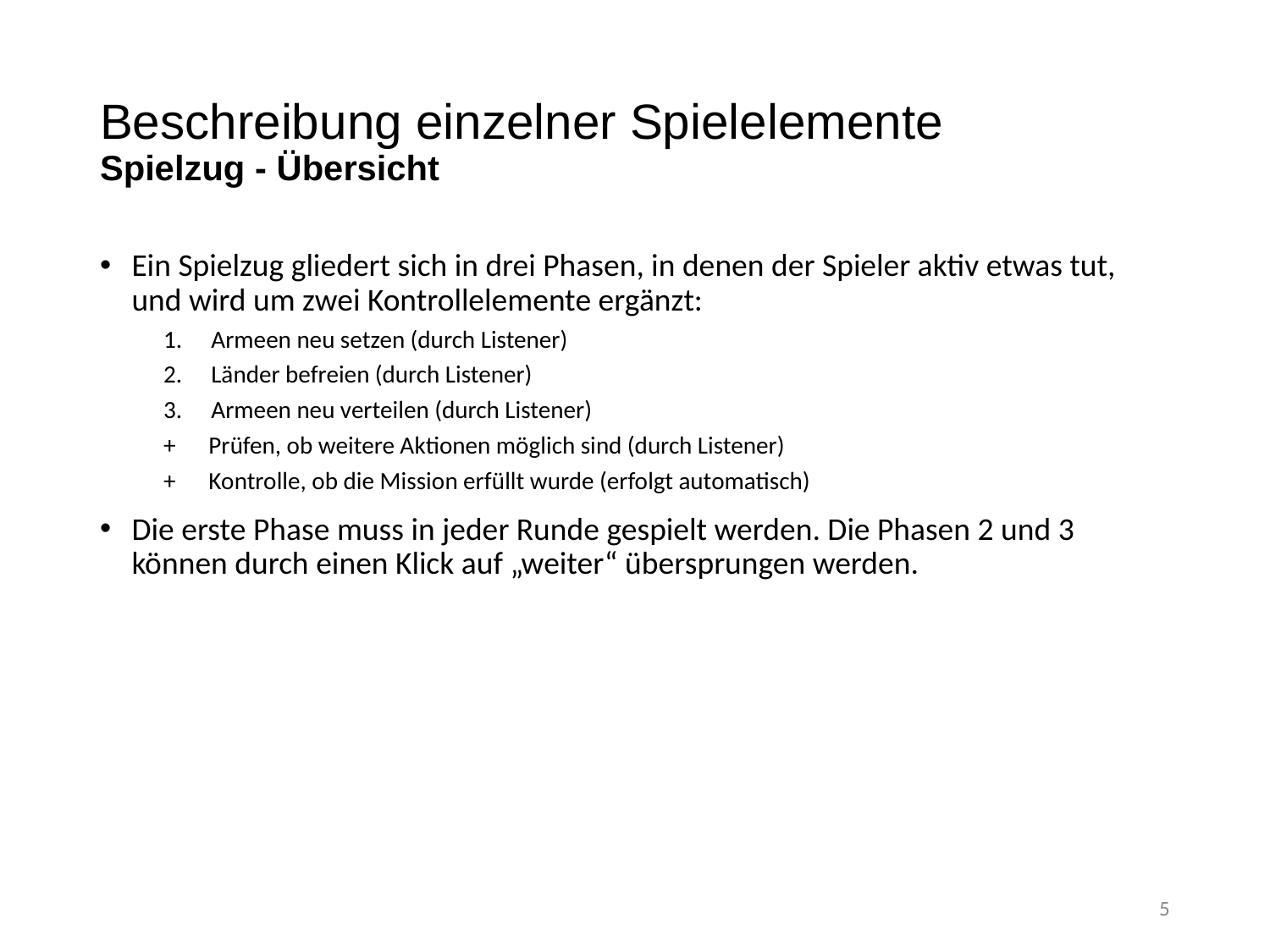

# Beschreibung einzelner Spielelemente Spielzug - Übersicht
Ein Spielzug gliedert sich in drei Phasen, in denen der Spieler aktiv etwas tut,
und wird um zwei Kontrollelemente ergänzt:
Armeen neu setzen (durch Listener)
Länder befreien (durch Listener)
Armeen neu verteilen (durch Listener)
+      Prüfen, ob weitere Aktionen möglich sind (durch Listener)
+      Kontrolle, ob die Mission erfüllt wurde (erfolgt automatisch)
Die erste Phase muss in jeder Runde gespielt werden. Die Phasen 2 und 3 können durch einen Klick auf „weiter“ übersprungen werden.
5